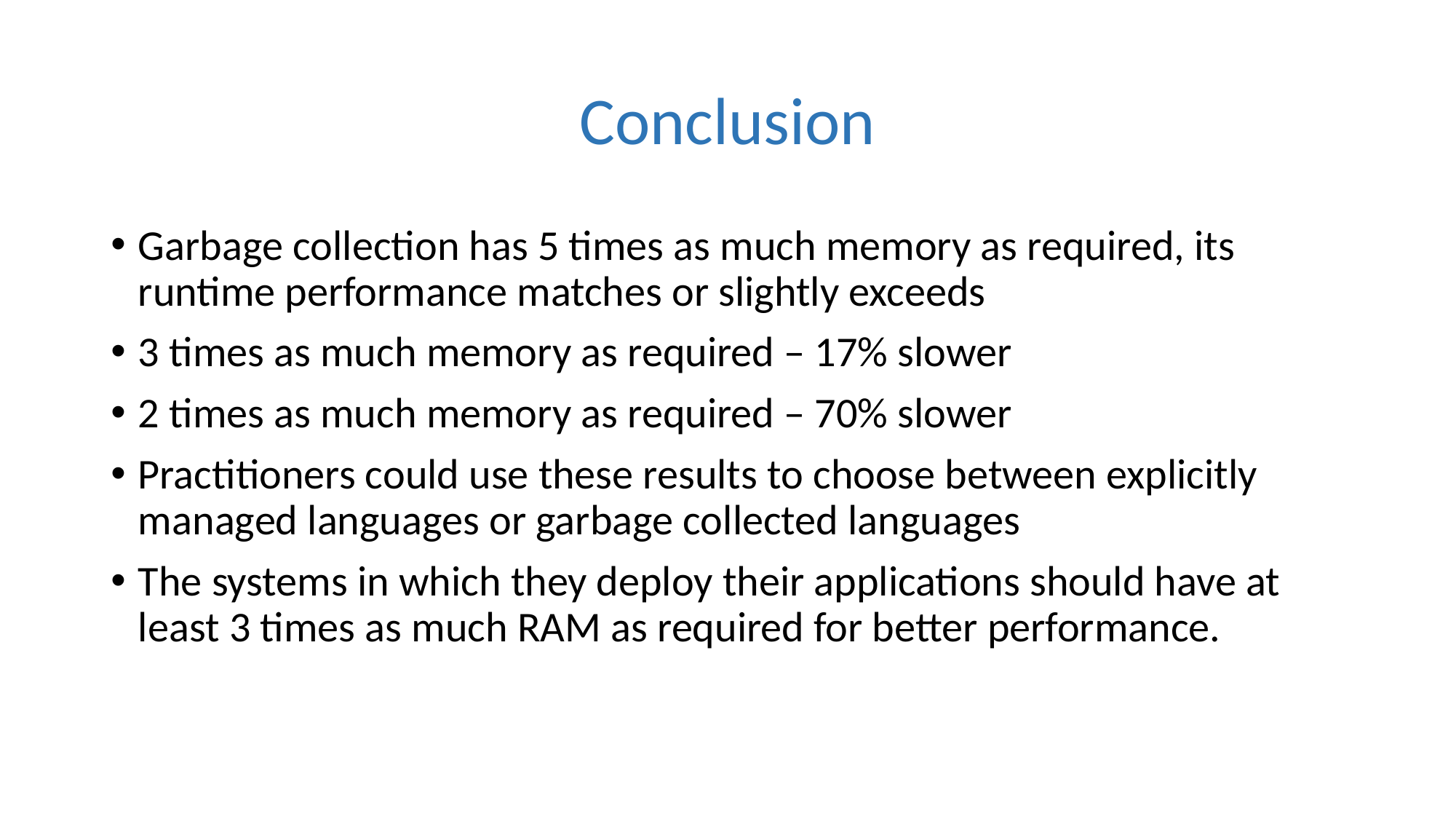

# Conclusion
Garbage collection has 5 times as much memory as required, its runtime performance matches or slightly exceeds
3 times as much memory as required – 17% slower
2 times as much memory as required – 70% slower
Practitioners could use these results to choose between explicitly managed languages or garbage collected languages
The systems in which they deploy their applications should have at least 3 times as much RAM as required for better performance.